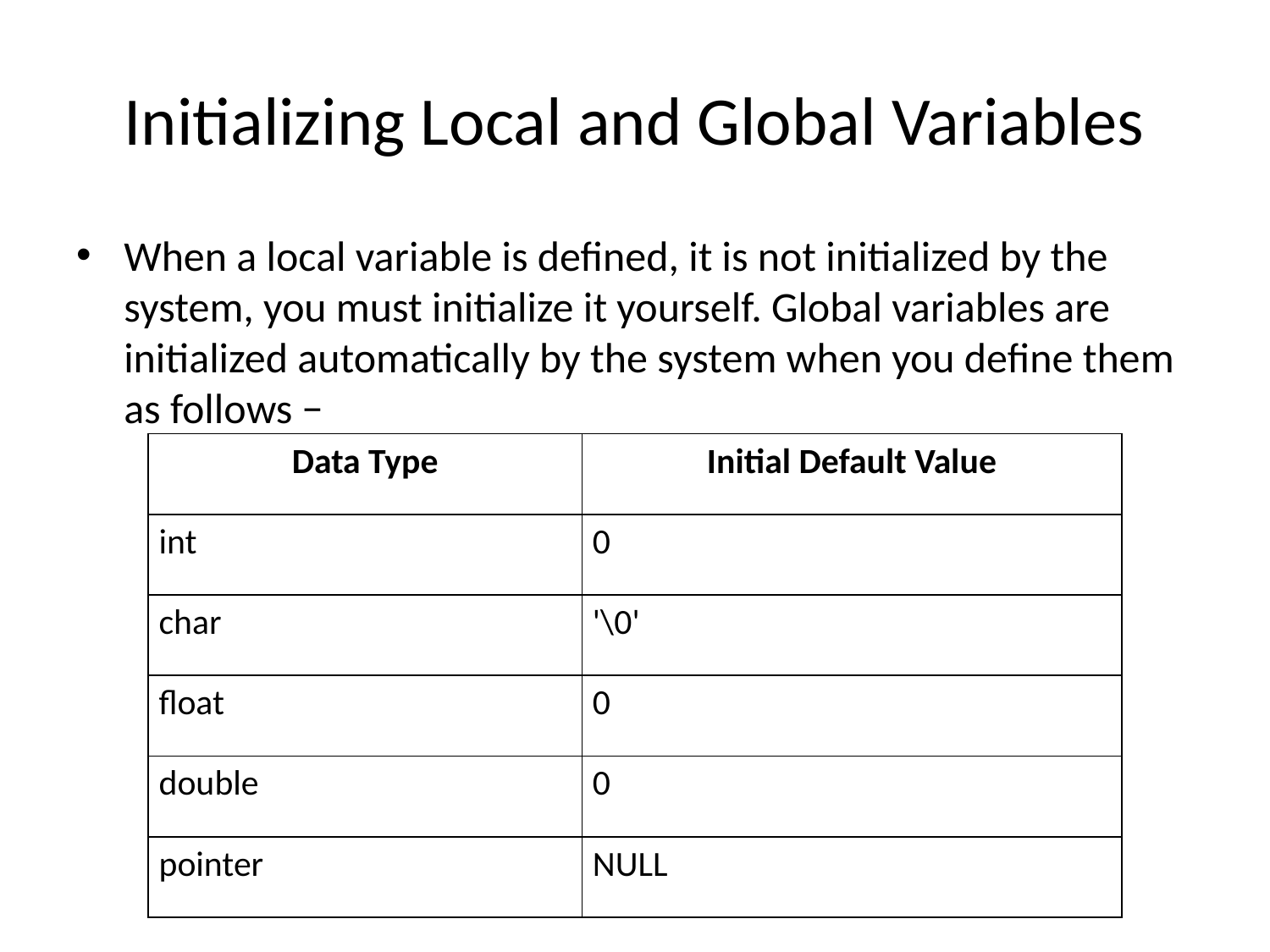

# Initializing Local and Global Variables
When a local variable is defined, it is not initialized by the system, you must initialize it yourself. Global variables are initialized automatically by the system when you define them as follows −

| Data Type | Initial Default Value |
| --- | --- |
| int | 0 |
| char | '\0' |
| float | 0 |
| double | 0 |
| pointer | NULL |